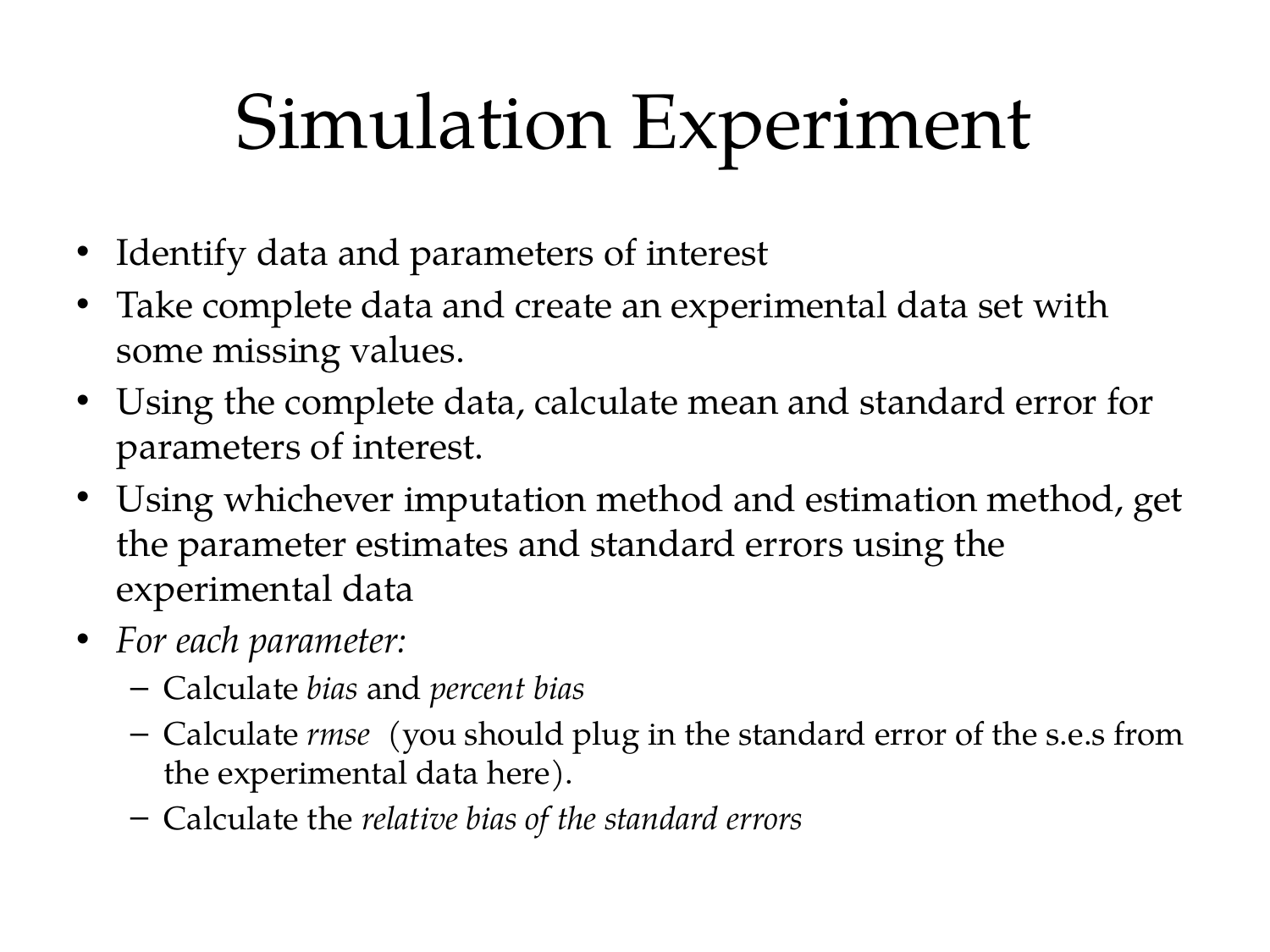

# Simulation Experiment
Identify data and parameters of interest
Take complete data and create an experimental data set with some missing values.
Using the complete data, calculate mean and standard error for parameters of interest.
Using whichever imputation method and estimation method, get the parameter estimates and standard errors using the experimental data
For each parameter:
Calculate bias and percent bias
Calculate rmse  (you should plug in the standard error of the s.e.s from the experimental data here).
Calculate the relative bias of the standard errors